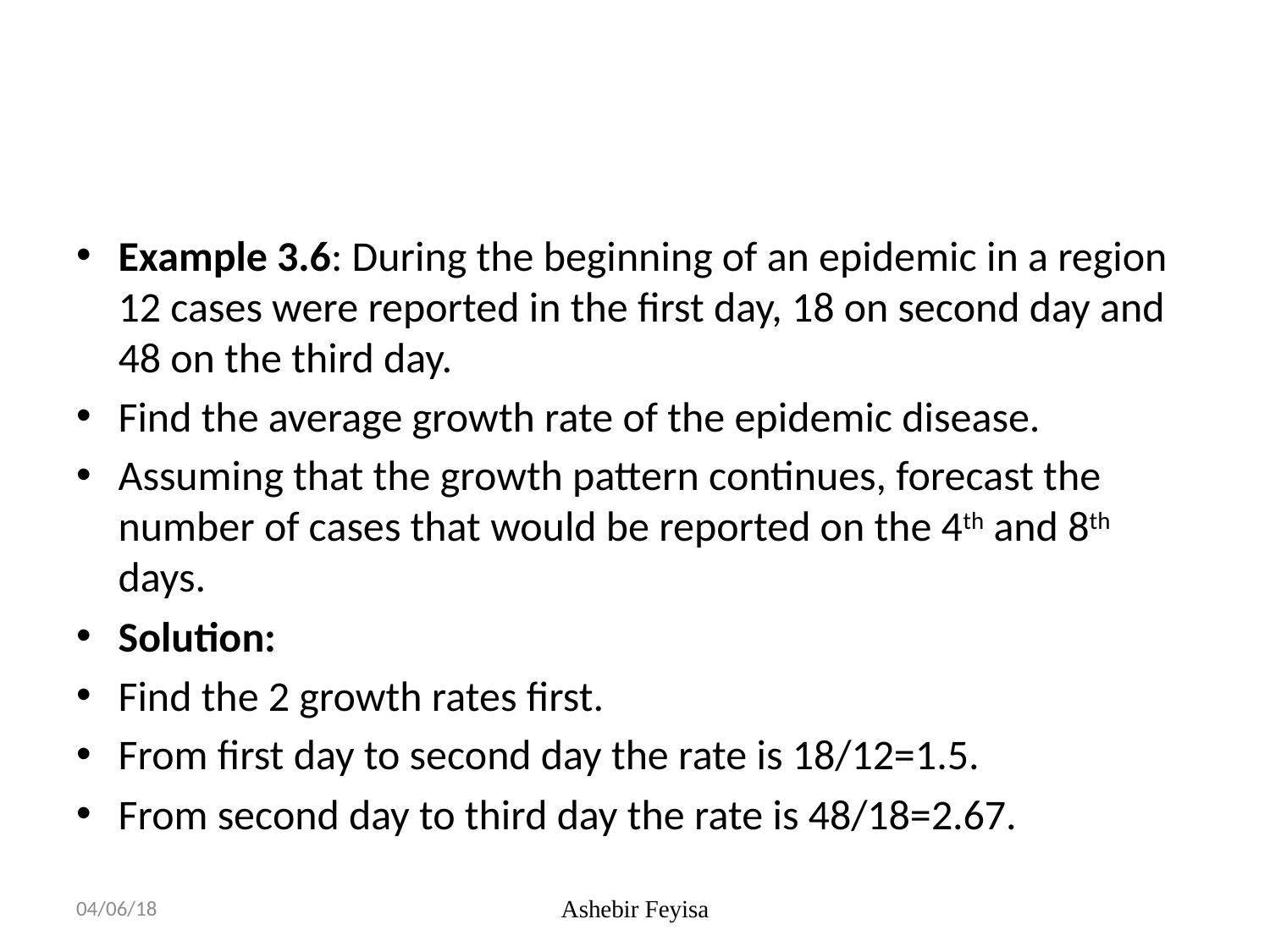

#
Example 3.6: During the beginning of an epidemic in a region 12 cases were reported in the first day, 18 on second day and 48 on the third day.
Find the average growth rate of the epidemic disease.
Assuming that the growth pattern continues, forecast the number of cases that would be reported on the 4th and 8th days.
Solution:
Find the 2 growth rates first.
From first day to second day the rate is 18/12=1.5.
From second day to third day the rate is 48/18=2.67.

04/06/18
Ashebir Feyisa